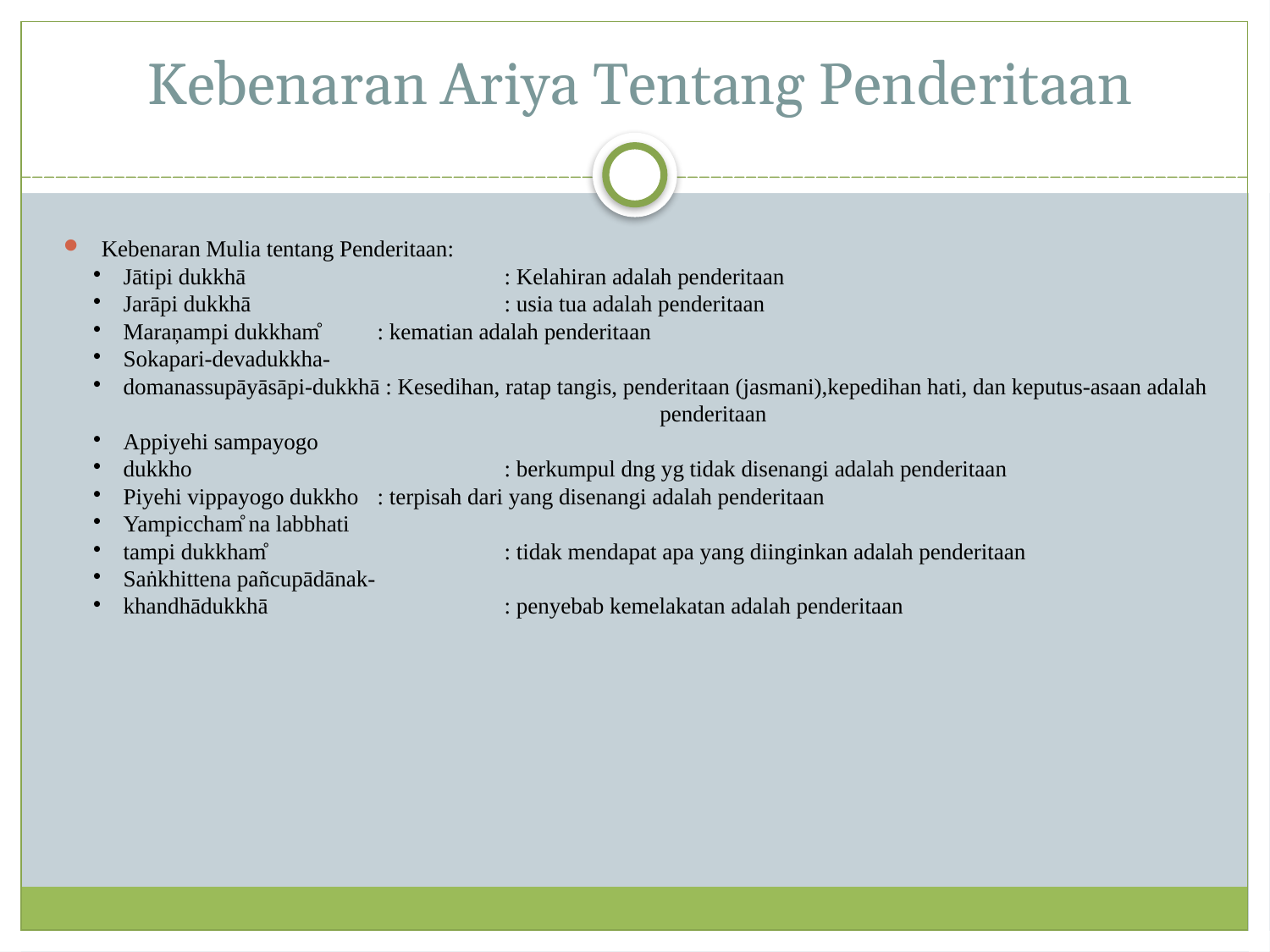

Kebenaran Ariya Tentang Penderitaan
Kebenaran Mulia tentang Penderitaan:
Jātipi dukkhā			: Kelahiran adalah penderitaan
Jarāpi dukkhā		: usia tua adalah penderitaan
Maraņampi dukkham̊	: kematian adalah penderitaan
Sokapari-devadukkha-
domanassupāyāsāpi-dukkhā : Kesedihan, ratap tangis, penderitaan (jasmani),kepedihan hati, dan keputus-asaan adalah 					     penderitaan
Appiyehi sampayogo
dukkho 			: berkumpul dng yg tidak disenangi adalah penderitaan
Piyehi vippayogo dukkho 	: terpisah dari yang disenangi adalah penderitaan
Yampiccham̊ na labbhati
tampi dukkham̊ 		: tidak mendapat apa yang diinginkan adalah penderitaan
Saṅkhittena pañcupādānak-
khandhādukkhā 		: penyebab kemelakatan adalah penderitaan